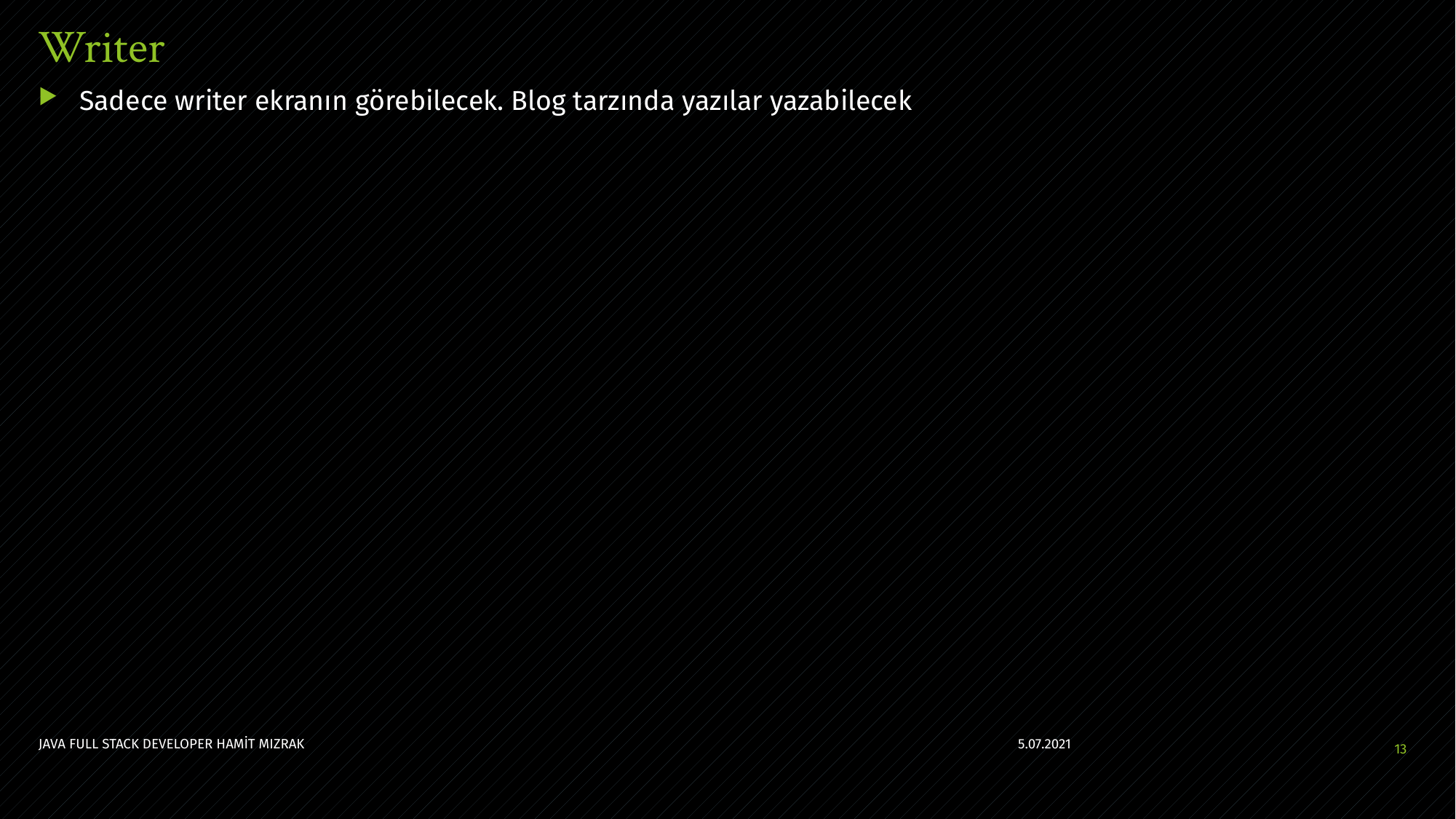

# Writer
Sadece writer ekranın görebilecek. Blog tarzında yazılar yazabilecek
JAVA FULL STACK DEVELOPER HAMİT MIZRAK
5.07.2021
13